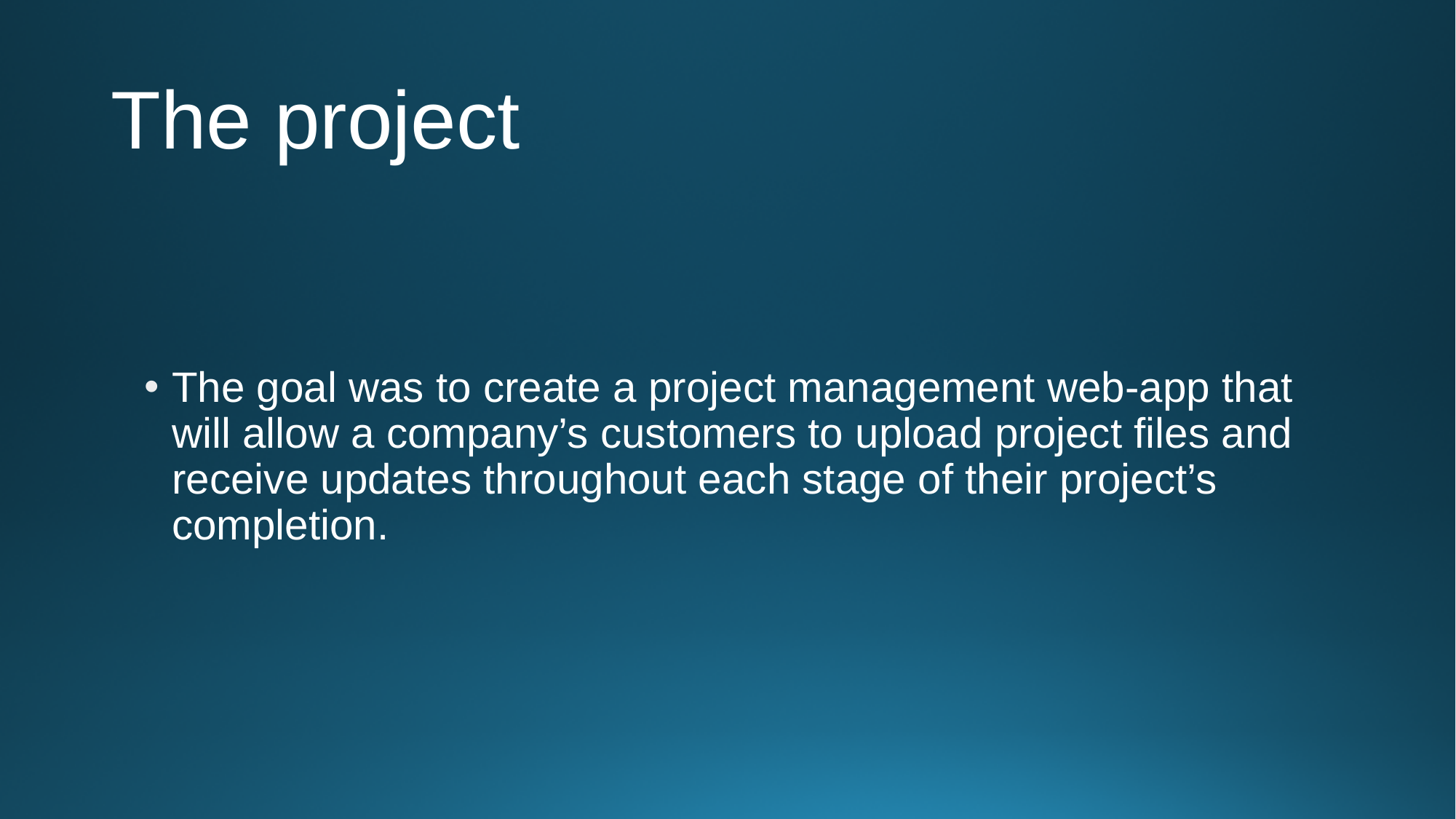

# The project
The goal was to create a project management web-app that will allow a company’s customers to upload project files and receive updates throughout each stage of their project’s completion.